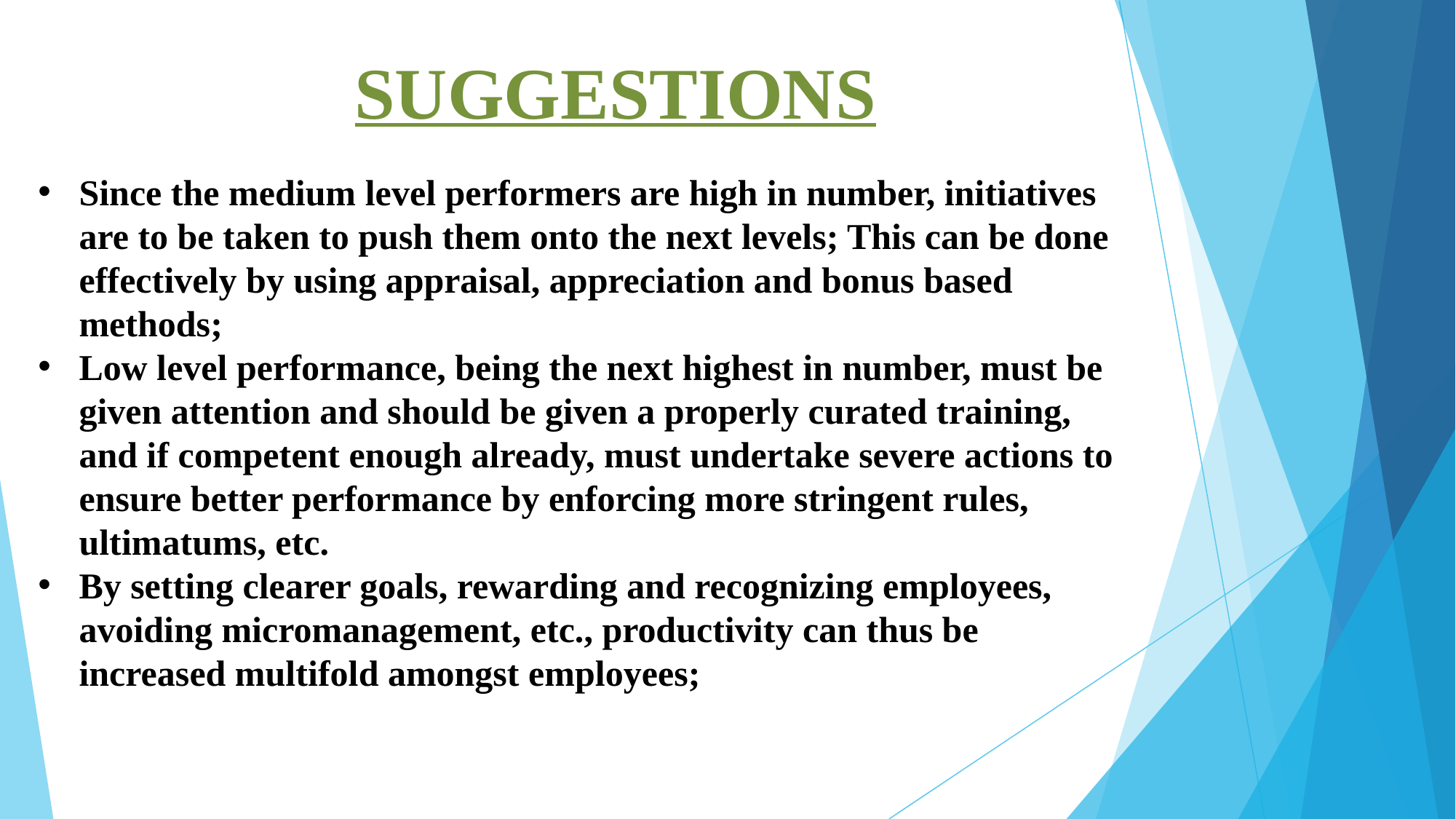

# SUGGESTIONS
Since the medium level performers are high in number, initiatives are to be taken to push them onto the next levels; This can be done effectively by using appraisal, appreciation and bonus based methods;
Low level performance, being the next highest in number, must be given attention and should be given a properly curated training, and if competent enough already, must undertake severe actions to ensure better performance by enforcing more stringent rules, ultimatums, etc.
By setting clearer goals, rewarding and recognizing employees, avoiding micromanagement, etc., productivity can thus be increased multifold amongst employees;